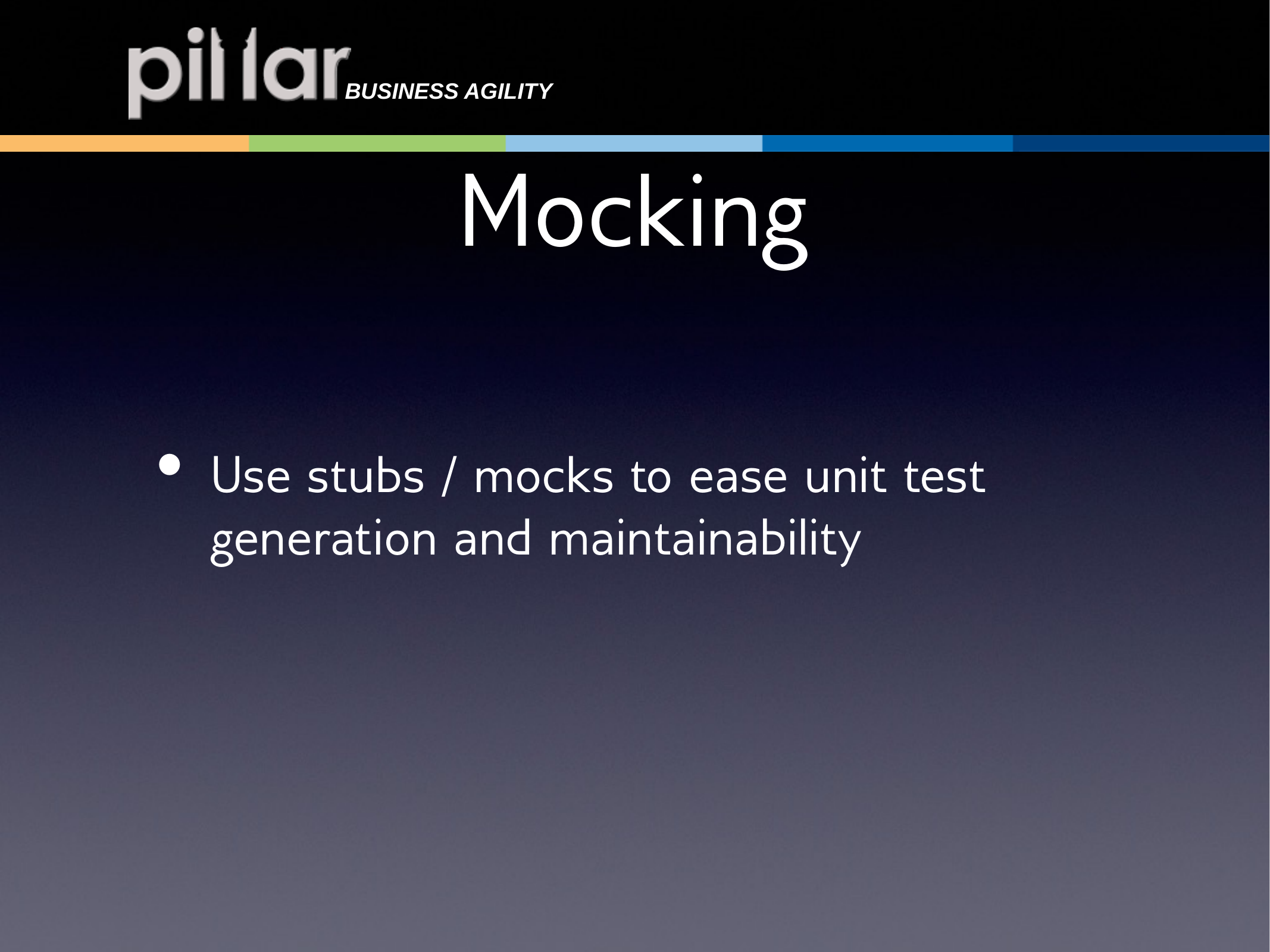

# Mocking
Use stubs / mocks to ease unit test generation and maintainability